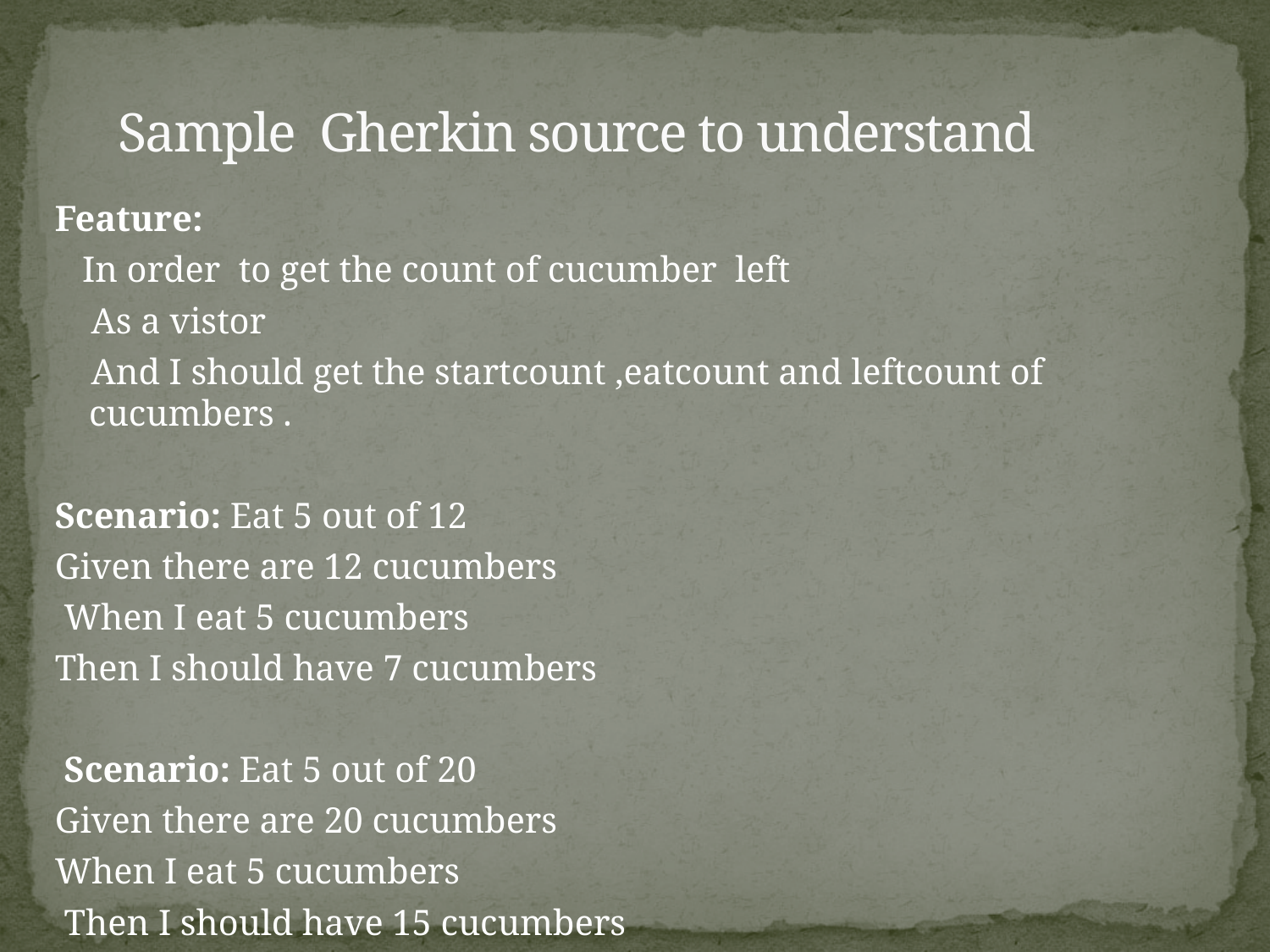

# Sample  Gherkin source to understand
Feature:
   In order  to get the count of cucumber  left
    As a vistor
    And I should get the startcount ,eatcount and leftcount of cucumbers .

Scenario: Eat 5 out of 12
Given there are 12 cucumbers
 When I eat 5 cucumbers
Then I should have 7 cucumbers

 Scenario: Eat 5 out of 20
Given there are 20 cucumbers
When I eat 5 cucumbers
 Then I should have 15 cucumbers